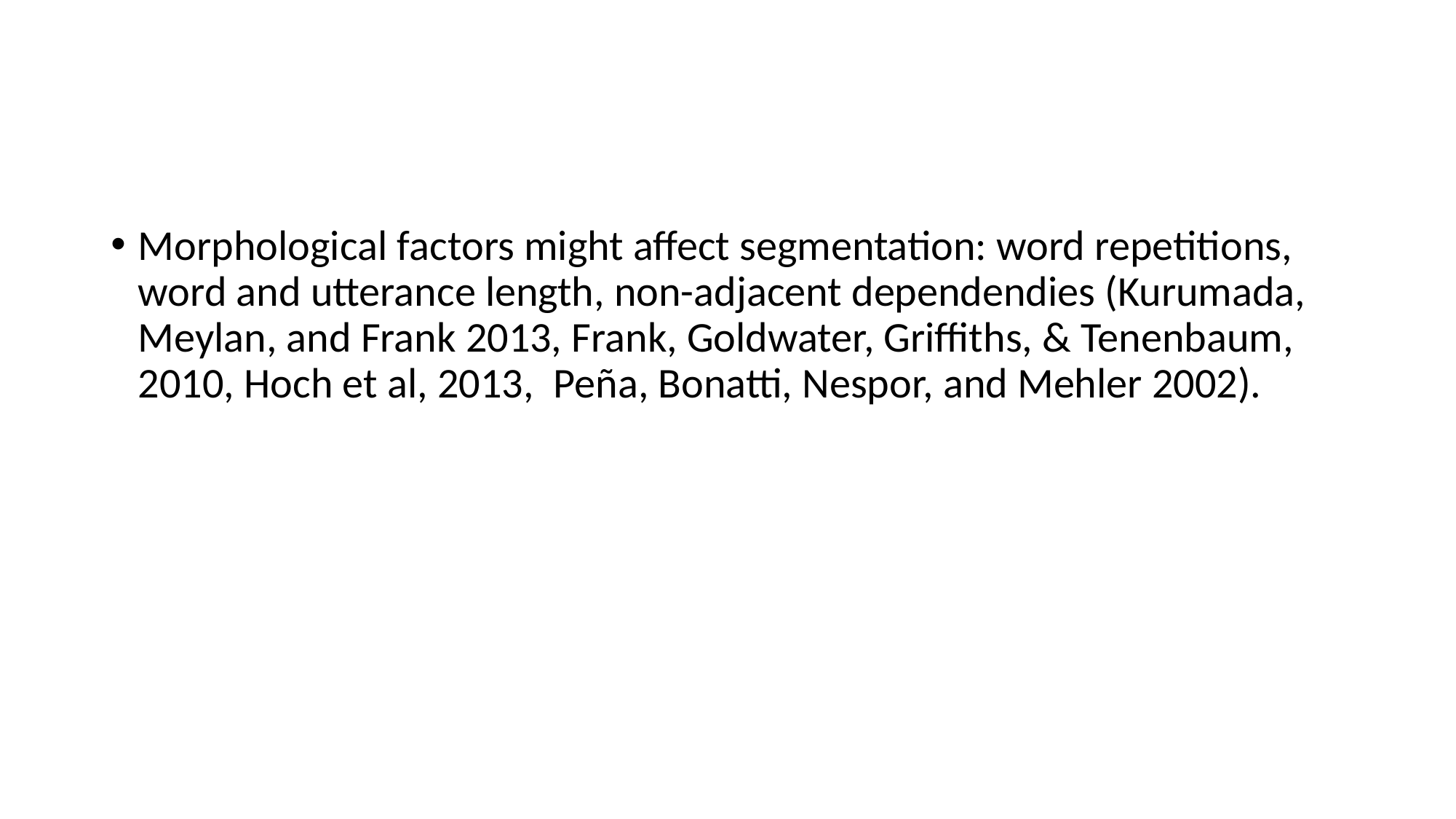

#
Morphological factors might affect segmentation: word repetitions, word and utterance length, non-adjacent dependendies (Kurumada, Meylan, and Frank 2013, Frank, Goldwater, Griffiths, & Tenenbaum, 2010, Hoch et al, 2013,  Peña, Bonatti, Nespor, and Mehler 2002).